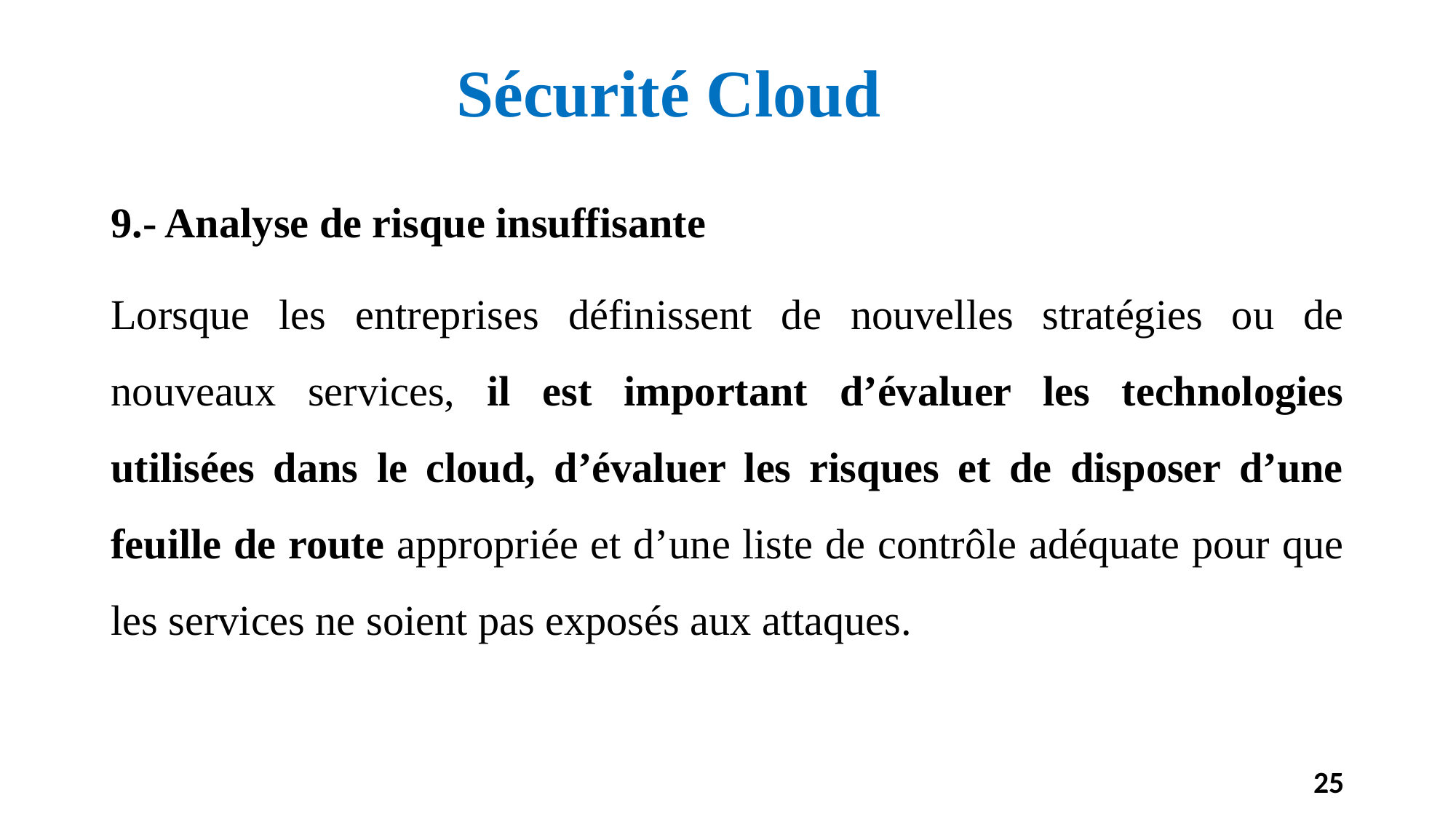

# Sécurité Cloud
9.- Analyse de risque insuffisante
Lorsque les entreprises définissent de nouvelles stratégies ou de nouveaux services, il est important d’évaluer les technologies utilisées dans le cloud, d’évaluer les risques et de disposer d’une feuille de route appropriée et d’une liste de contrôle adéquate pour que les services ne soient pas exposés aux attaques.

25